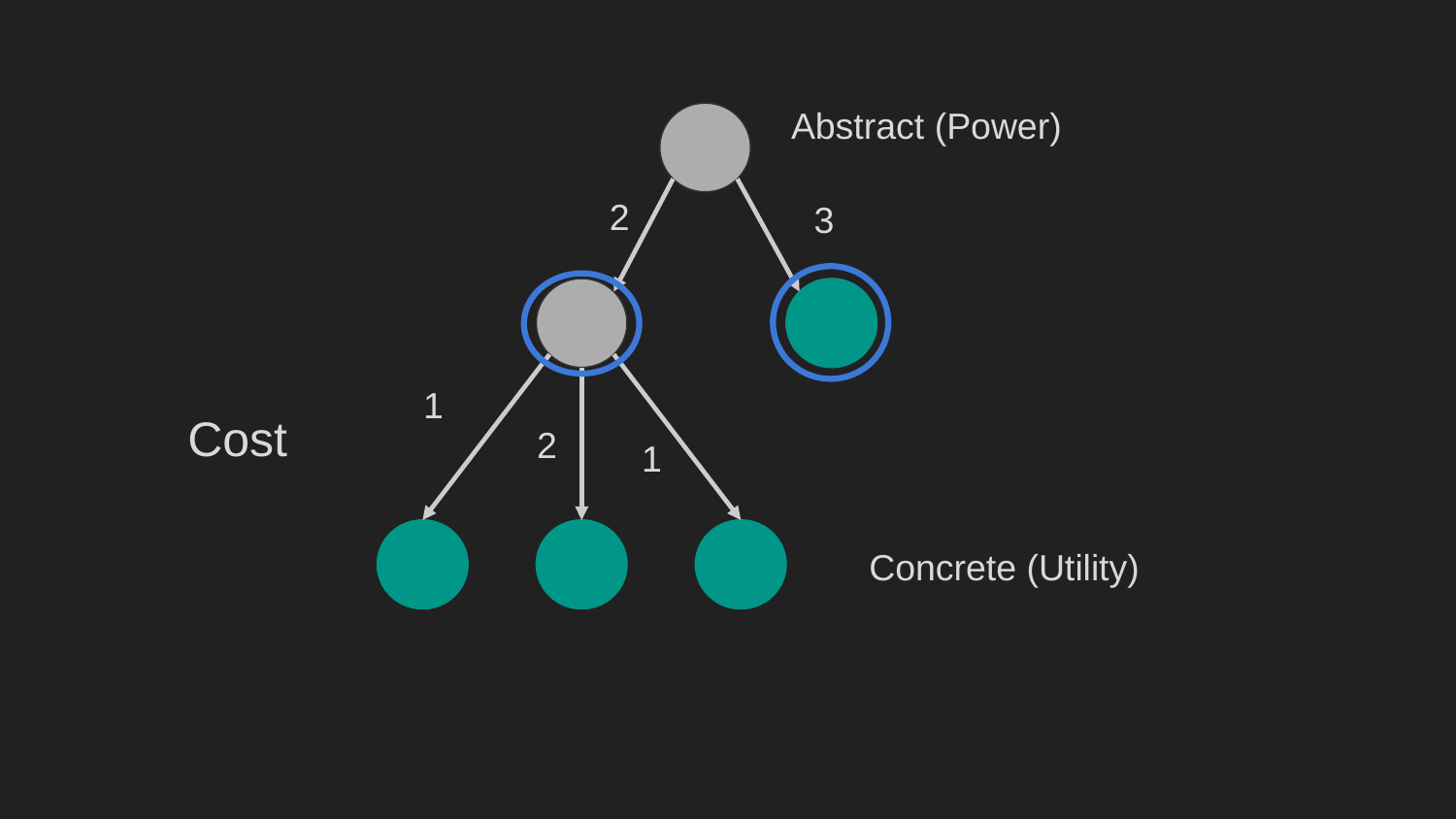

Abstract (Power)

2
3

Cost
1
2
1
Concrete (Utility)